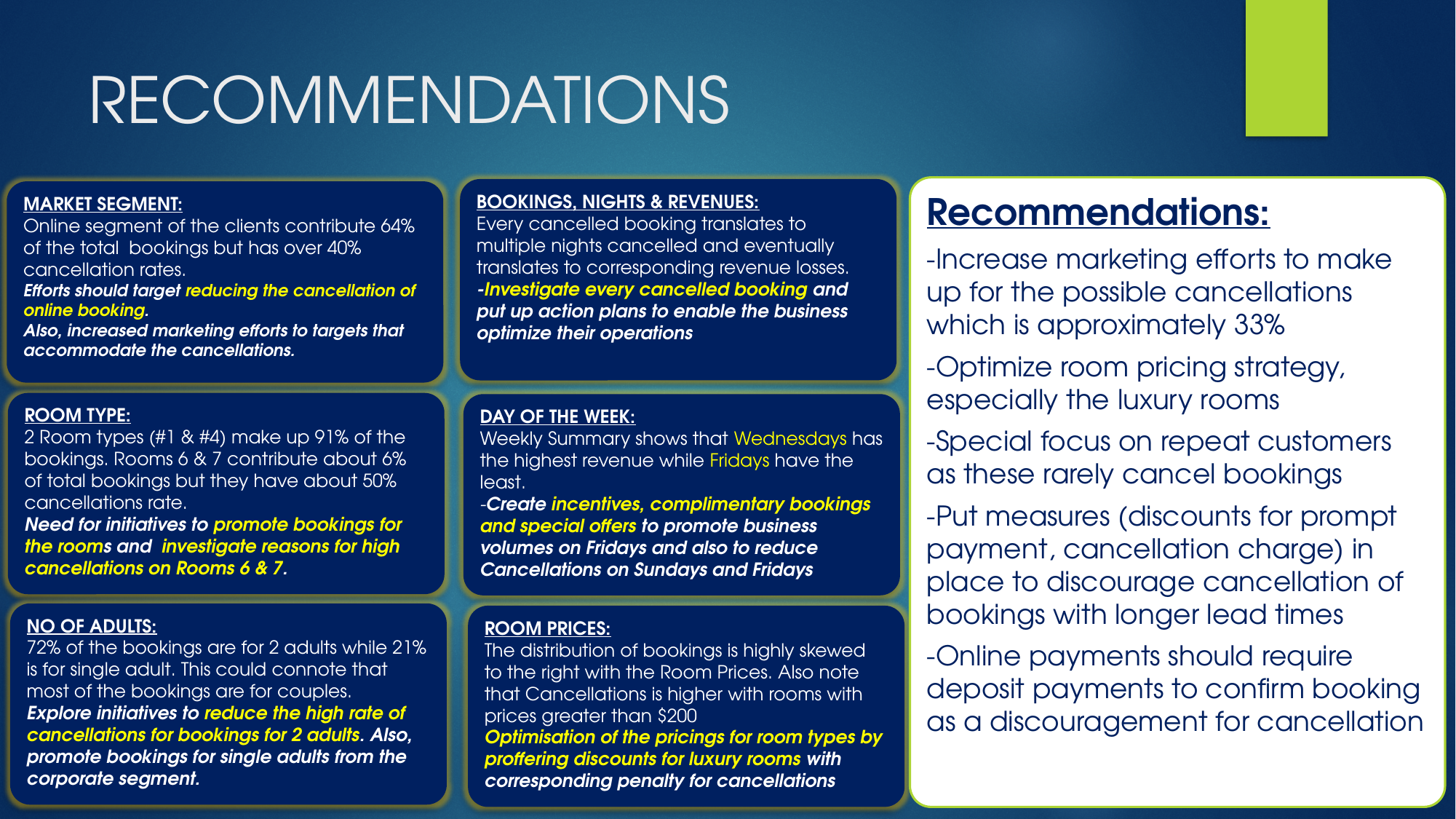

# RECOMMENDATIONS
Recommendations:
-Increase marketing efforts to make up for the possible cancellations which is approximately 33%
-Optimize room pricing strategy, especially the luxury rooms
-Special focus on repeat customers as these rarely cancel bookings
-Put measures (discounts for prompt payment, cancellation charge) in place to discourage cancellation of bookings with longer lead times
-Online payments should require deposit payments to confirm booking as a discouragement for cancellation
BOOKINGS, NIGHTS & REVENUES:
Every cancelled booking translates to multiple nights cancelled and eventually translates to corresponding revenue losses.
-Investigate every cancelled booking and put up action plans to enable the business optimize their operations

MARKET SEGMENT:
Online segment of the clients contribute 64% of the total  bookings but has over 40% cancellation rates.
Efforts should target reducing the cancellation of online booking.
Also, increased marketing efforts to targets that accommodate the cancellations.
ROOM TYPE:
2 Room types (#1 & #4) make up 91% of the bookings. Rooms 6 & 7 contribute about 6% of total bookings but they have about 50% cancellations rate.
Need for initiatives to promote bookings for the rooms and  investigate reasons for high cancellations on Rooms 6 & 7.
DAY OF THE WEEK:
Weekly Summary shows that Wednesdays has the highest revenue while Fridays have the least.
-Create incentives, complimentary bookings and special offers to promote business volumes on Fridays and also to reduce Cancellations on Sundays and Fridays
NO OF ADULTS:
72% of the bookings are for 2 adults while 21% is for single adult. This could connote that most of the bookings are for couples.
Explore initiatives to reduce the high rate of cancellations for bookings for 2 adults. Also, promote bookings for single adults from the corporate segment.
ROOM PRICES:
The distribution of bookings is highly skewed to the right with the Room Prices. Also note that Cancellations is higher with rooms with prices greater than $200
Optimisation of the pricings for room types by proffering discounts for luxury rooms with corresponding penalty for cancellations